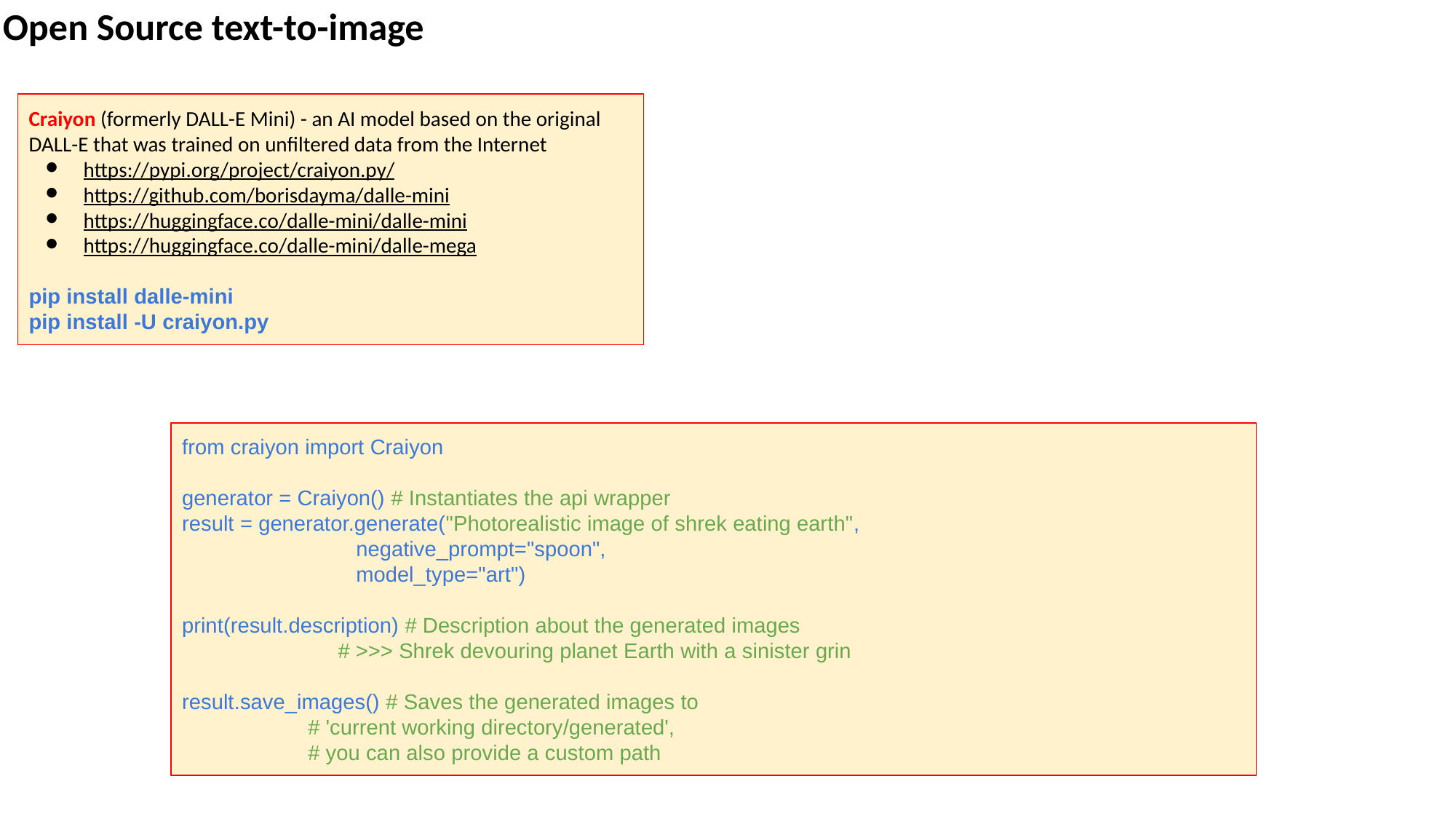

Open Source text-to-image
Craiyon (formerly DALL-E Mini) - an AI model based on the original DALL-E that was trained on unfiltered data from the Internet
https://pypi.org/project/craiyon.py/
https://github.com/borisdayma/dalle-mini
https://huggingface.co/dalle-mini/dalle-mini
https://huggingface.co/dalle-mini/dalle-mega

pip install dalle-mini
pip install -U craiyon.py
from craiyon import Craiyon

generator = Craiyon() # Instantiates the api wrapper
result = generator.generate("Photorealistic image of shrek eating earth",
                             negative_prompt="spoon",
                             model_type="art")

print(result.description) # Description about the generated images
                          # >>> Shrek devouring planet Earth with a sinister grin

result.save_images() # Saves the generated images to
                     # 'current working directory/generated',
                     # you can also provide a custom path